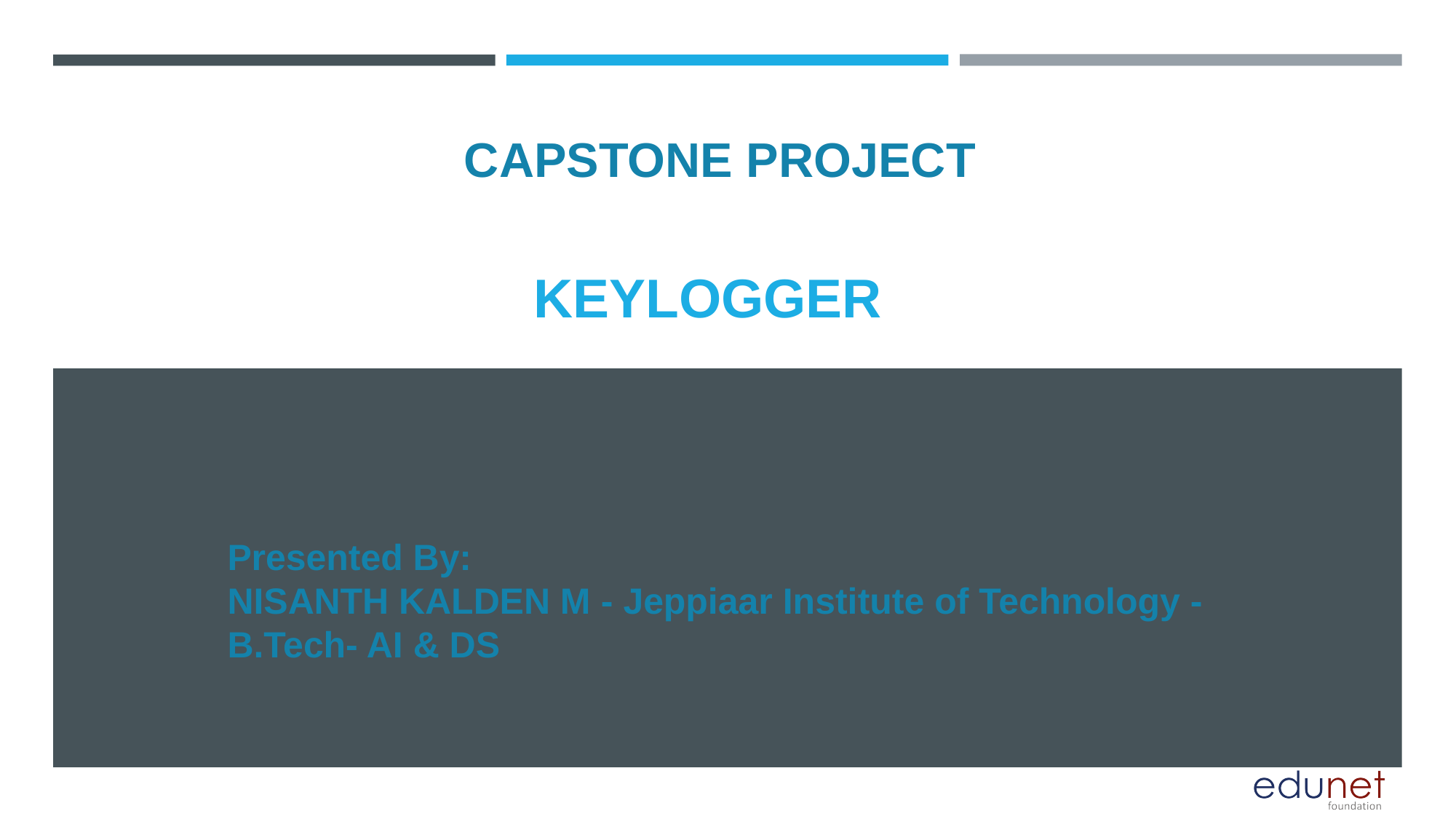

CAPSTONE PROJECT
# KEYLOGGER
Presented By:
NISANTH KALDEN M - Jeppiaar Institute of Technology - B.Tech- AI & DS